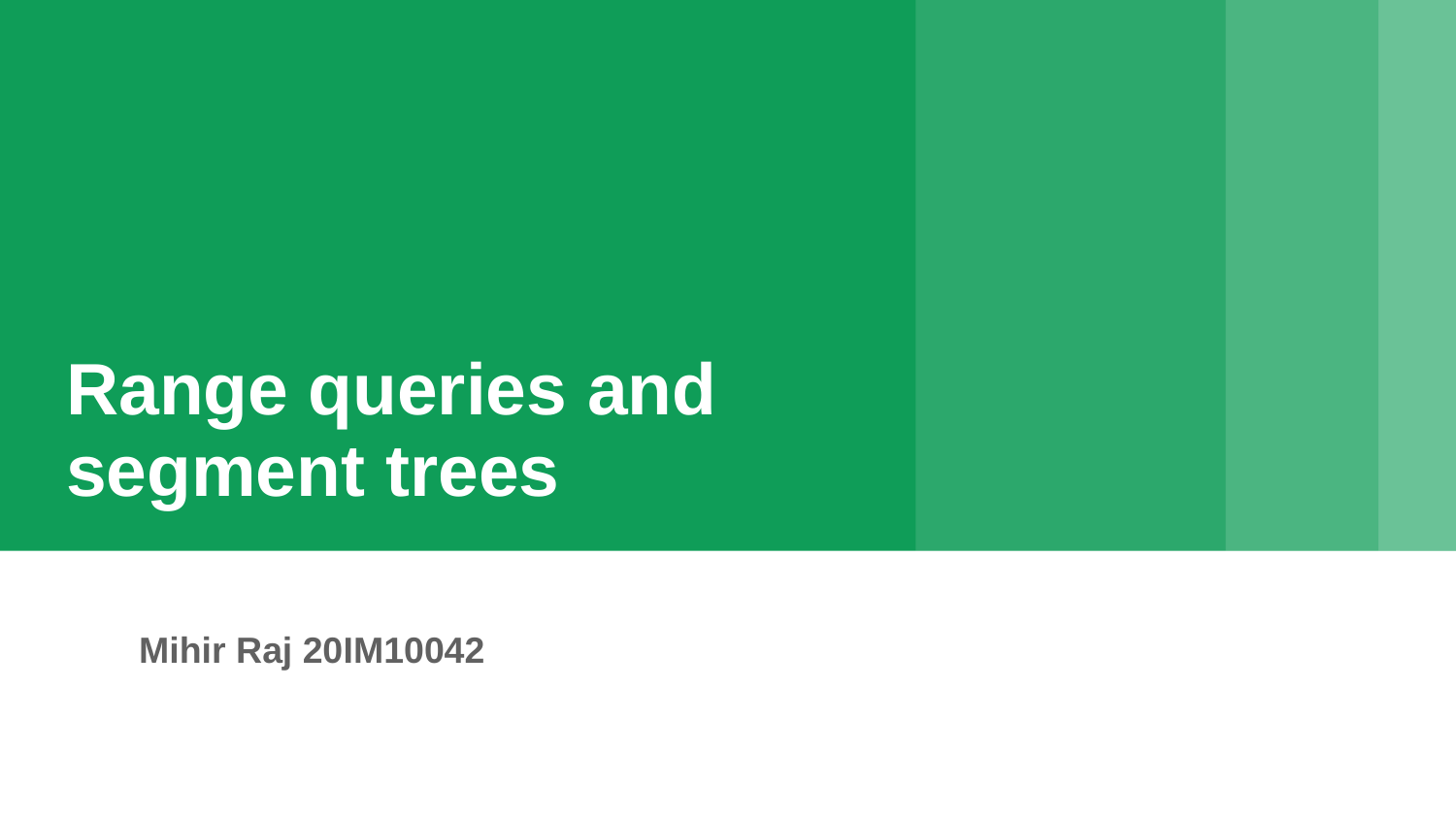

# Range queries and segment trees

Mihir Raj 20IM10042